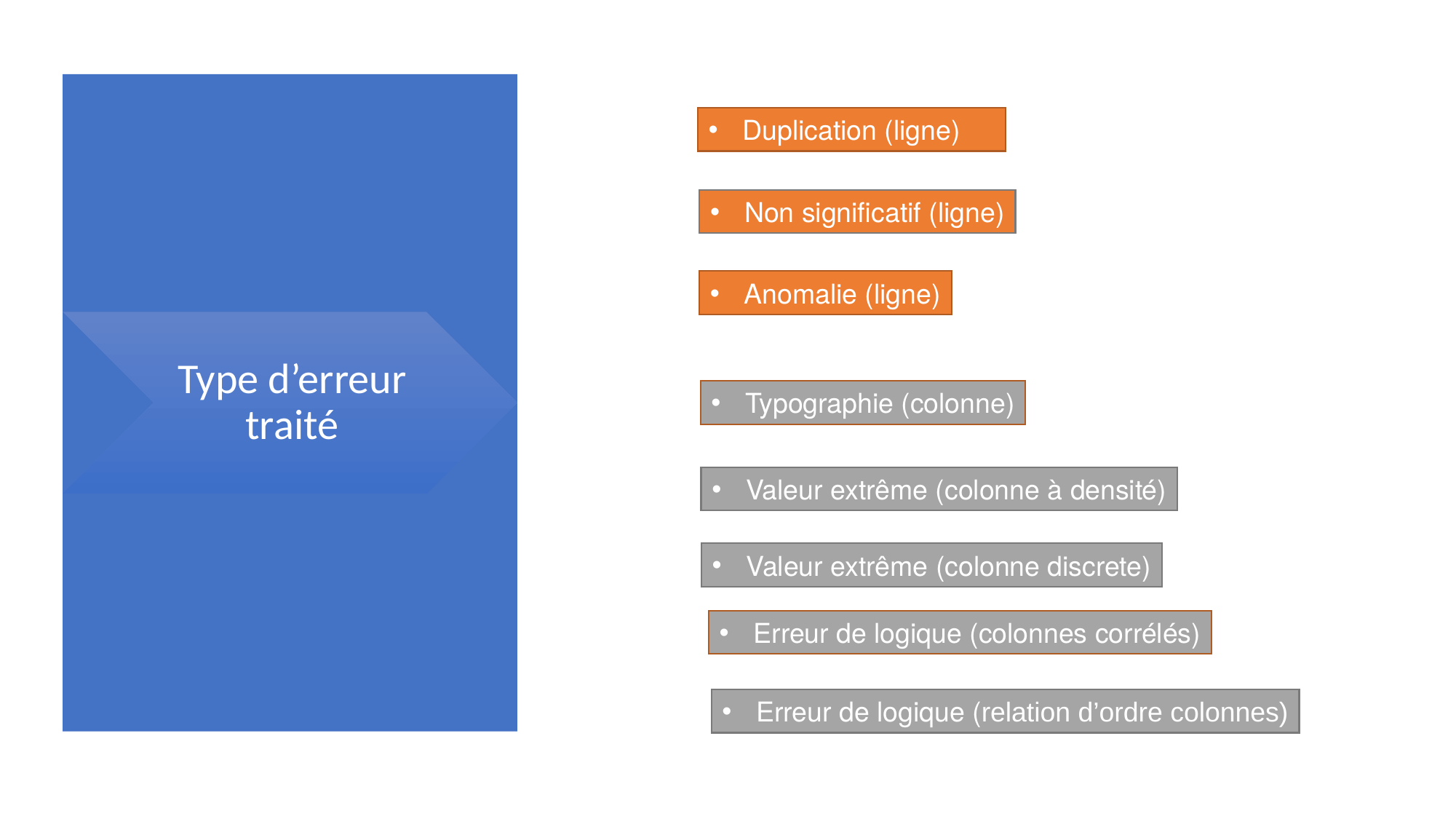

Type d’erreur traité

Duplication (ligne)
Non significatif (ligne)
Anomalie (ligne)
Typographie (colonne)
Valeur extrême (colonne à densité)
Valeur extrême (colonne discrete)
Erreur de logique (colonnes corrélés)
Erreur de logique (relation d’ordre colonnes)